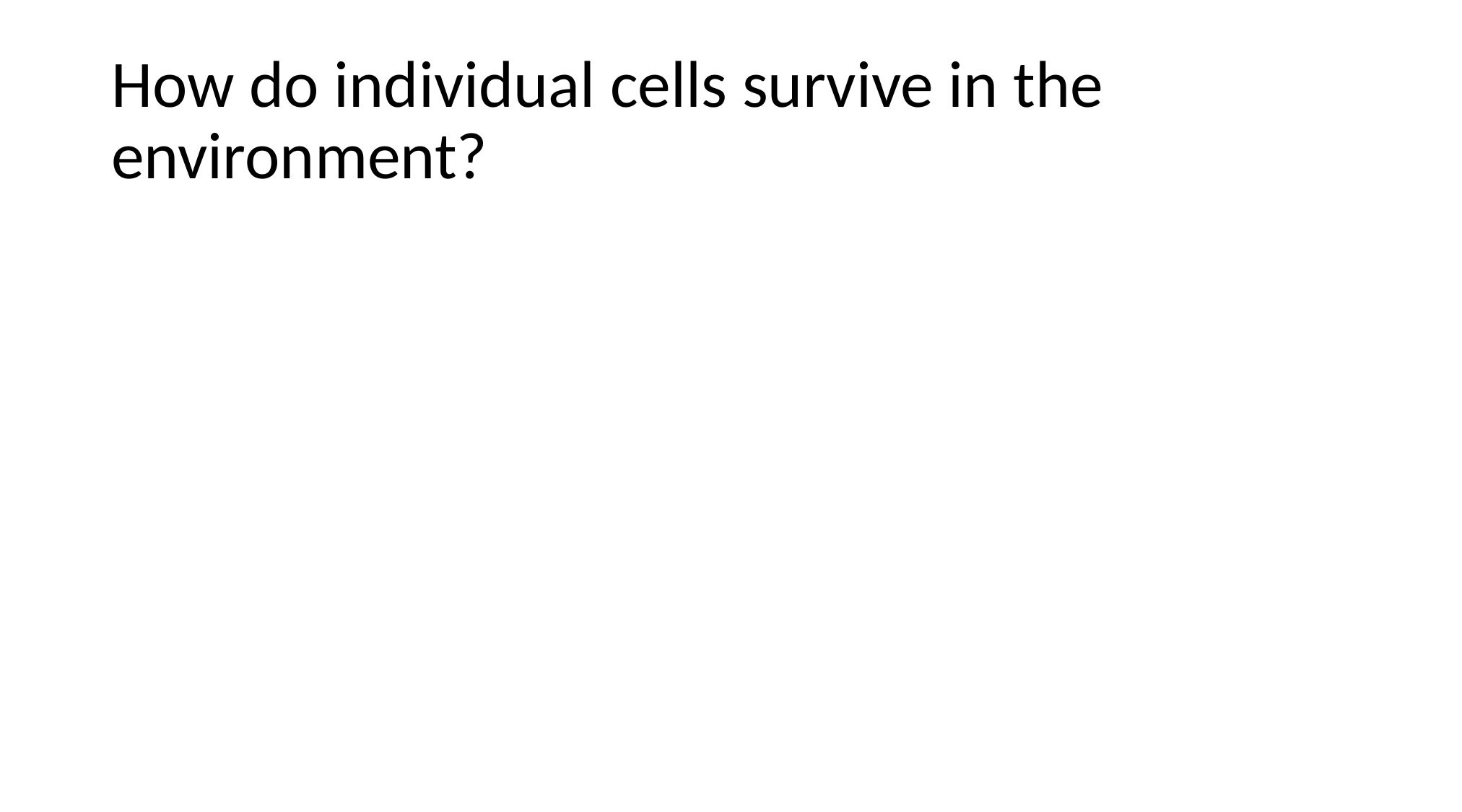

# How do individual cells survive in the environment?